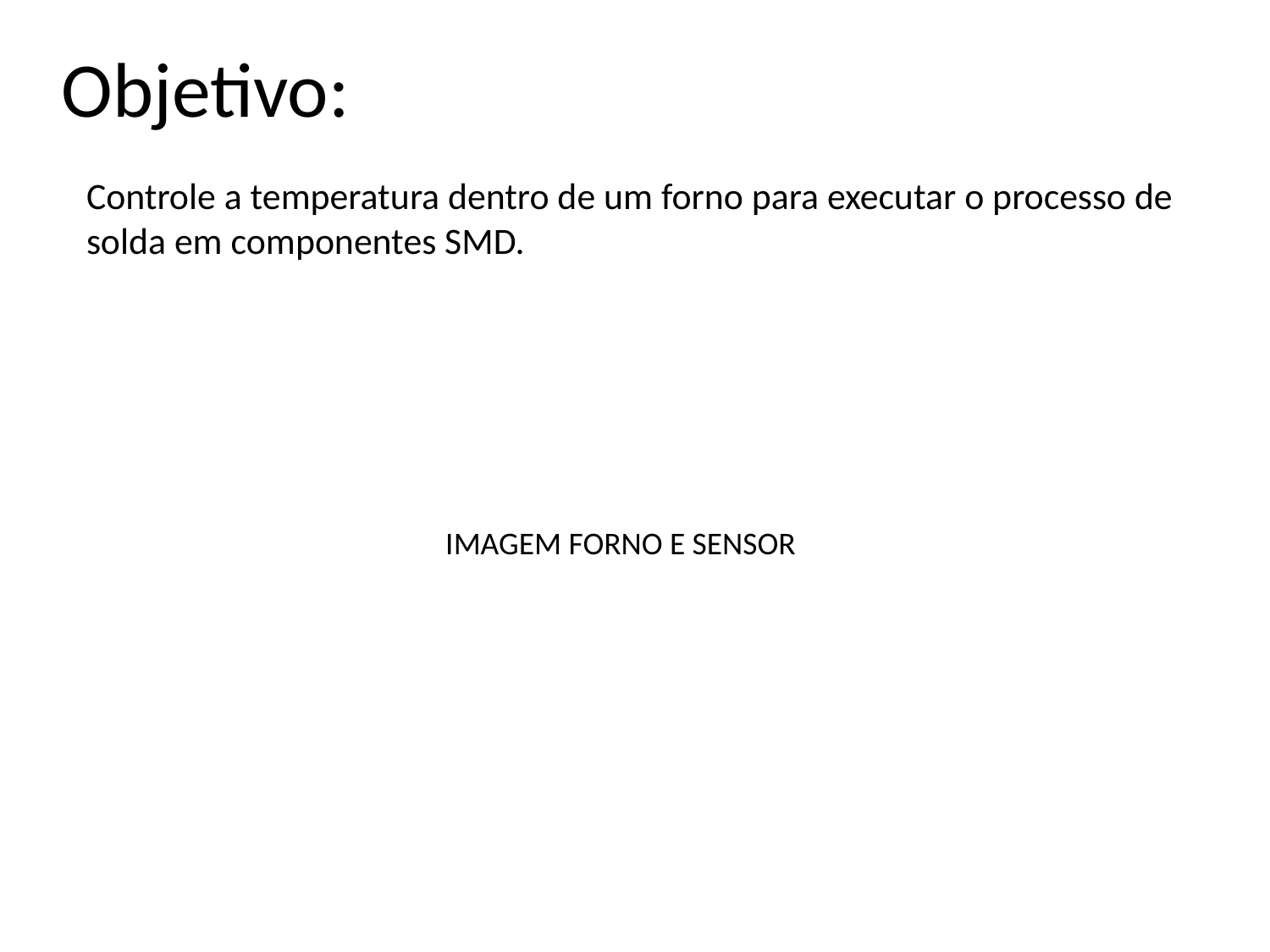

# Objetivo:

Controle a temperatura dentro de um forno para executar o processo de solda em componentes SMD.
IMAGEM FORNO E SENSOR